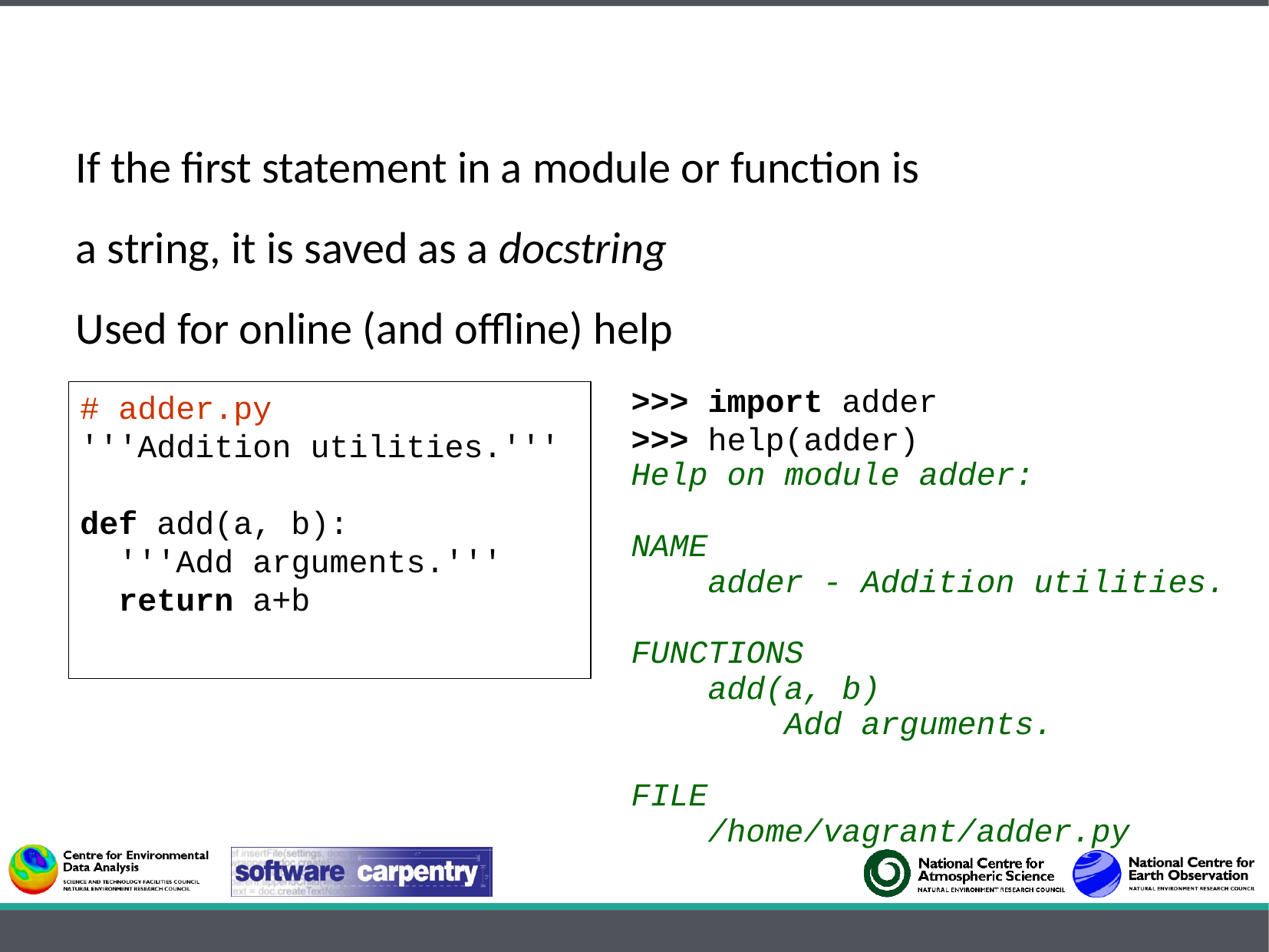

If the first statement in a module or function is
a string, it is saved as a docstring
Used for online (and offline) help
>>> import adder
>>> help(adder)
Help on module adder:

NAME
    adder - Addition utilities.

FUNCTIONS
    add(a, b)
        Add arguments.

FILE
    /home/vagrant/adder.py
# adder.py
'''Addition utilities.'''

def add(a, b):
  '''Add arguments.'''
  return a+b